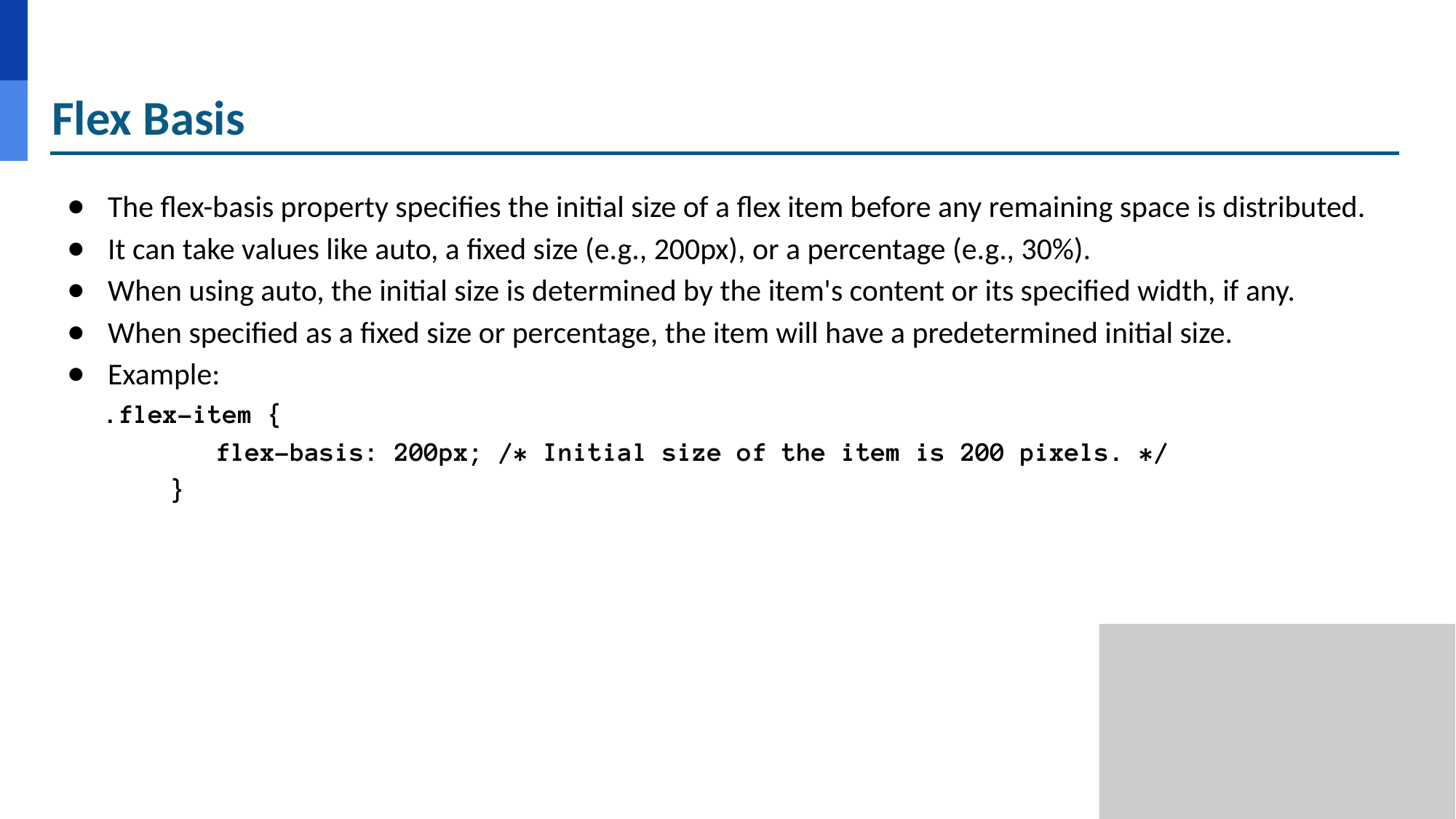

# Flex Basis
The flex-basis property specifies the initial size of a flex item before any remaining space is distributed.
It can take values like auto, a fixed size (e.g., 200px), or a percentage (e.g., 30%).
When using auto, the initial size is determined by the item's content or its specified width, if any.
When specified as a fixed size or percentage, the item will have a predetermined initial size.
Example:
      .flex-item {
          flex-basis: 200px; /* Initial size of the item is 200 pixels. */
       }